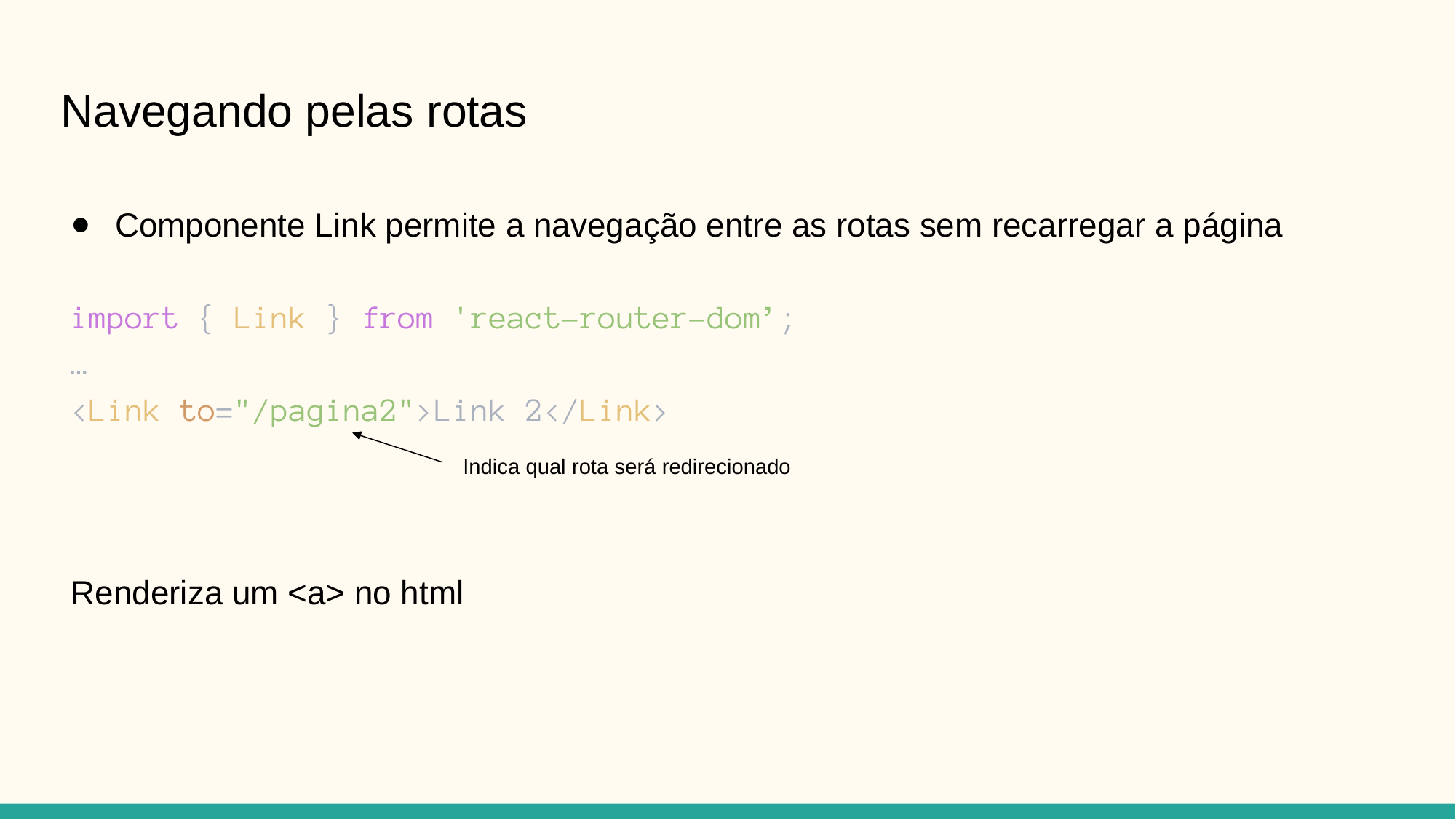

# Navegando pelas rotas
Componente Link permite a navegação entre as rotas sem recarregar a página

import { Link } from 'react-router-dom’;
…
<Link to="/pagina2">Link 2</Link>

Renderiza um <a> no html
Indica qual rota será redirecionado